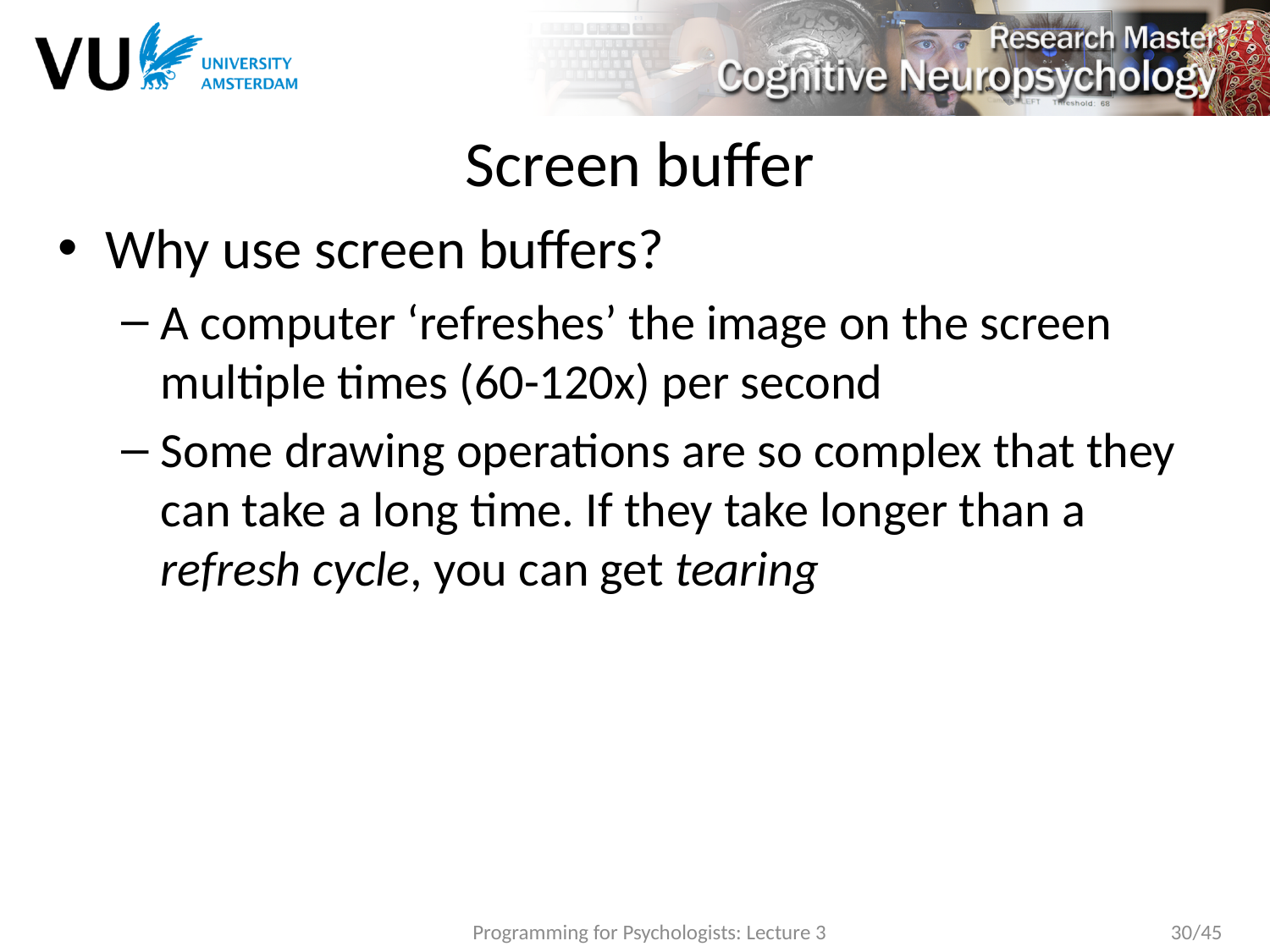

# Screen buffer
Why use screen buffers?
A computer ‘refreshes’ the image on the screen multiple times (60-120x) per second
Some drawing operations are so complex that they can take a long time. If they take longer than a refresh cycle, you can get tearing
Programming for Psychologists: Lecture 3
30/45